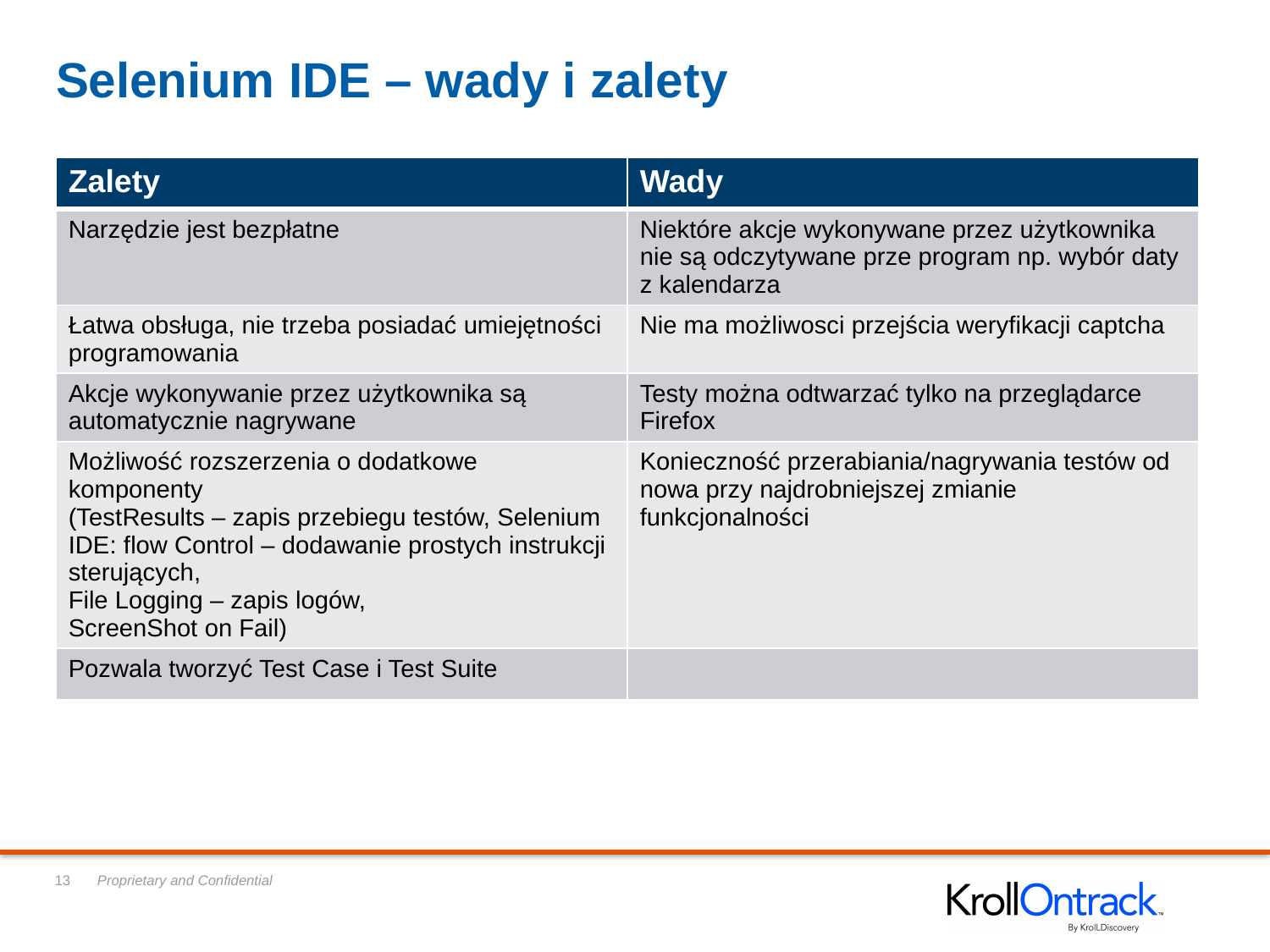

# Selenium IDE – wady i zalety
| Zalety | Wady |
| --- | --- |
| Narzędzie jest bezpłatne | Niektóre akcje wykonywane przez użytkownika nie są odczytywane prze program np. wybór daty z kalendarza |
| Łatwa obsługa, nie trzeba posiadać umiejętności programowania | Nie ma możliwosci przejścia weryfikacji captcha |
| Akcje wykonywanie przez użytkownika są automatycznie nagrywane | Testy można odtwarzać tylko na przeglądarce Firefox |
| Możliwość rozszerzenia o dodatkowe komponenty (TestResults – zapis przebiegu testów, Selenium IDE: flow Control – dodawanie prostych instrukcji sterujących, File Logging – zapis logów, ScreenShot on Fail) | Konieczność przerabiania/nagrywania testów od nowa przy najdrobniejszej zmianie funkcjonalności |
| Pozwala tworzyć Test Case i Test Suite |  |